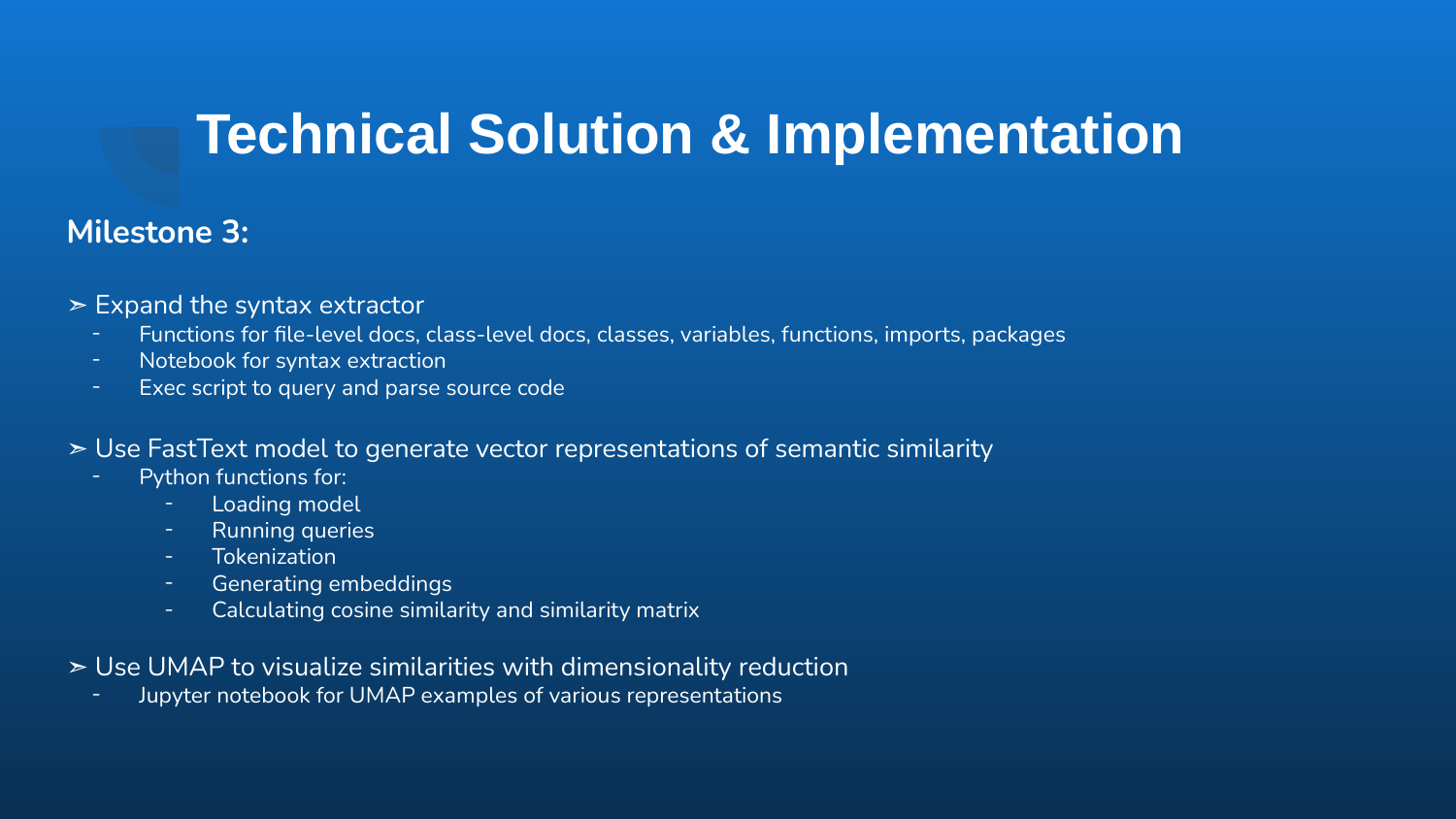

# Technical Solution & Implementation
Milestone 3:

➣ Expand the syntax extractor
Functions for file-level docs, class-level docs, classes, variables, functions, imports, packages
Notebook for syntax extraction
Exec script to query and parse source code

➣ Use FastText model to generate vector representations of semantic similarity
Python functions for:
Loading model
Running queries
Tokenization
Generating embeddings
Calculating cosine similarity and similarity matrix

➣ Use UMAP to visualize similarities with dimensionality reduction
Jupyter notebook for UMAP examples of various representations